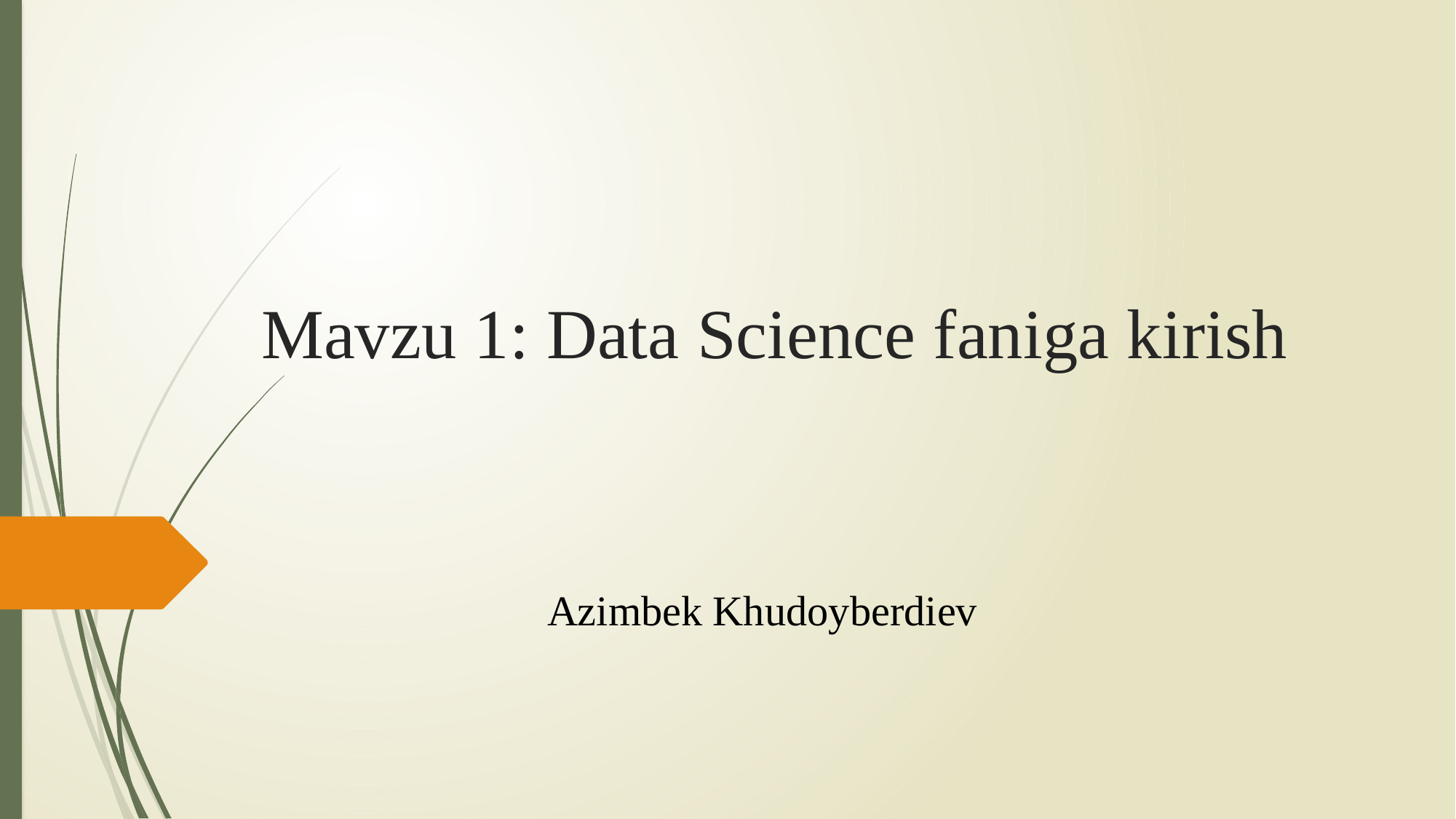

# Mavzu 1: Data Science faniga kirish
Azimbek Khudoyberdiev